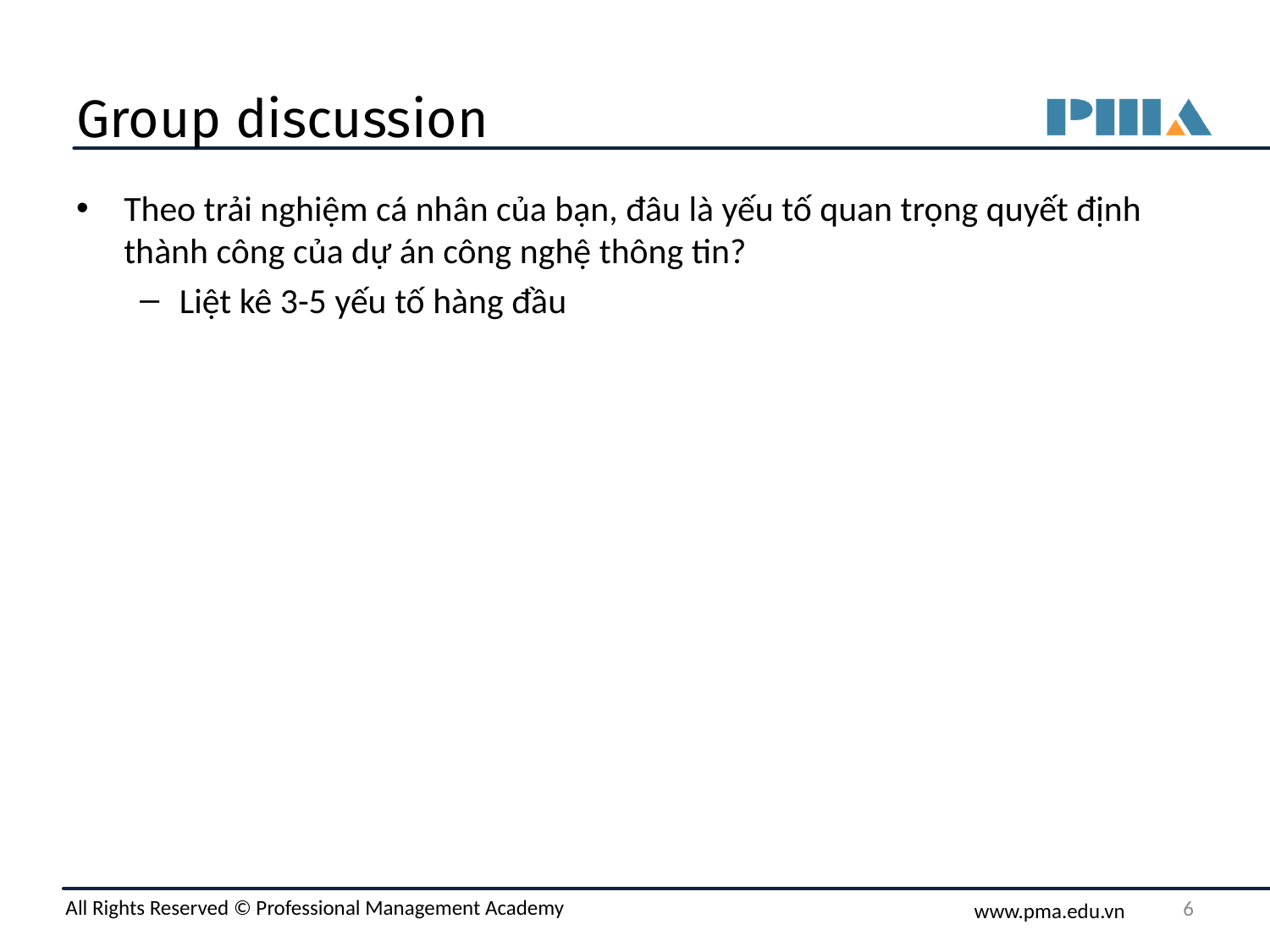

# Group discussion
Theo trải nghiệm cá nhân của bạn, đâu là yếu tố quan trọng quyết định thành công của dự án công nghệ thông tin?
Liệt kê 3-5 yếu tố hàng đầu
6